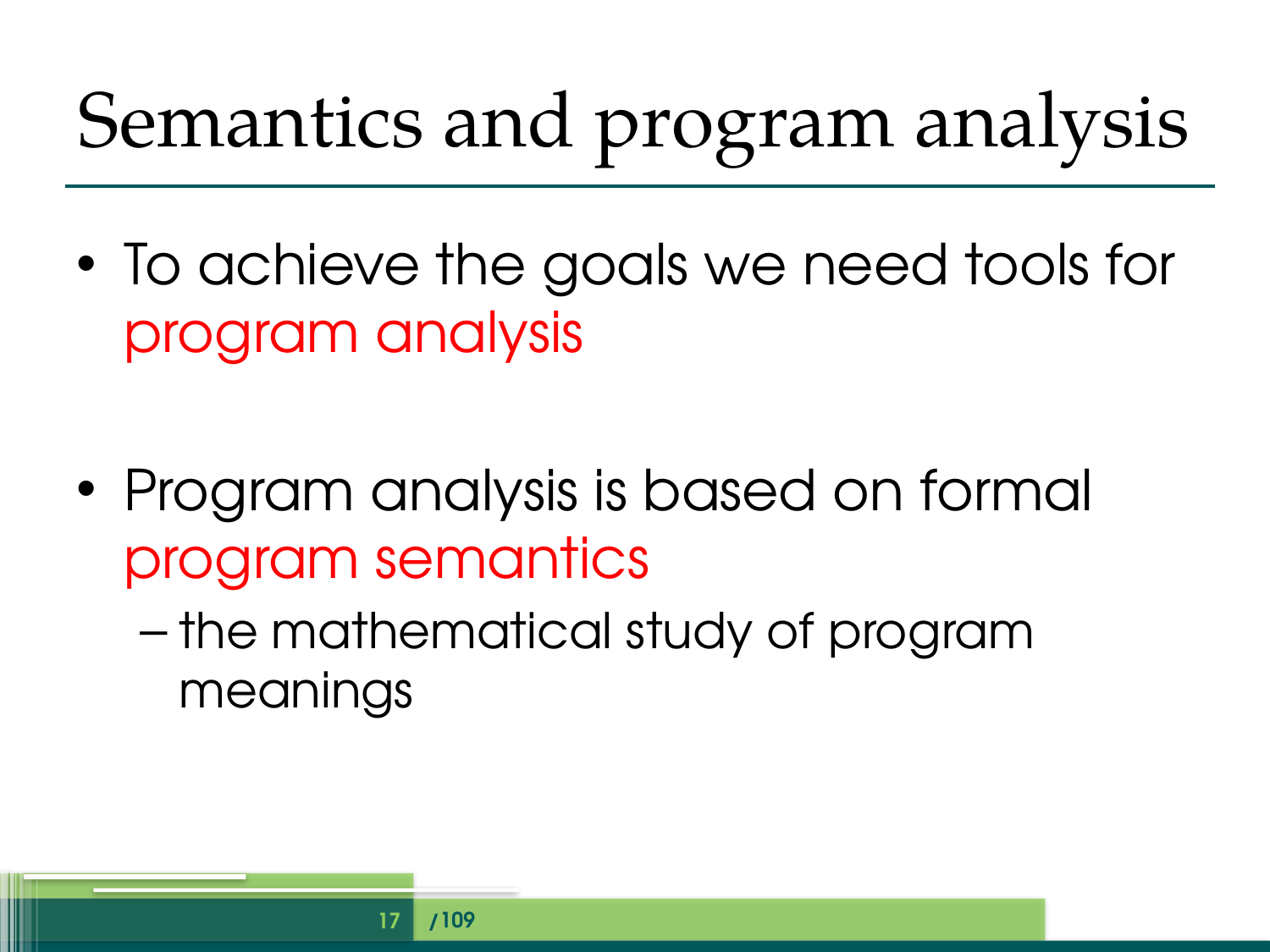

# Semantics and program analysis
To achieve the goals we need tools for program analysis

Program analysis is based on formal program semantics
the mathematical study of program meanings
/109
17